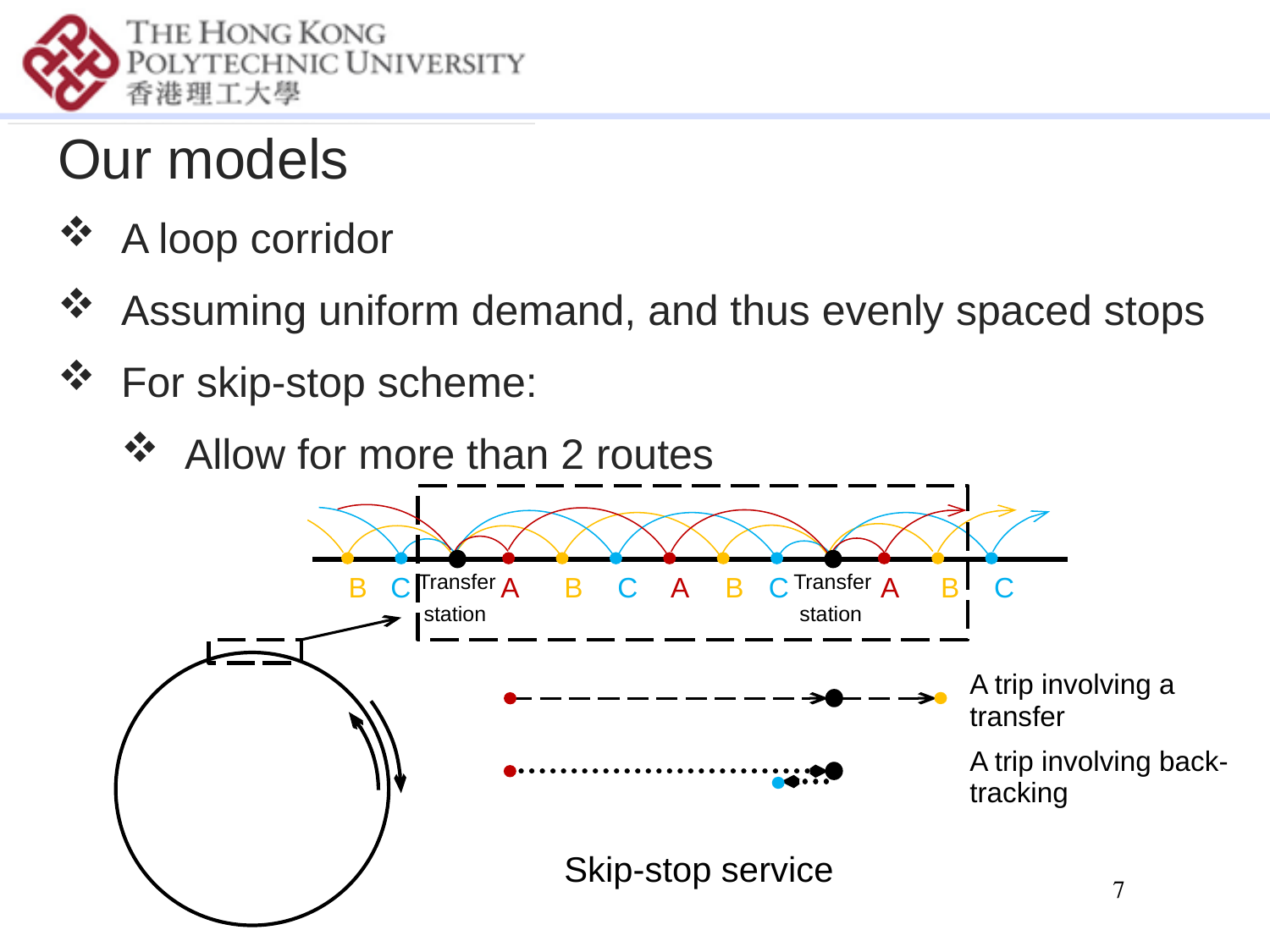

Our models
A loop corridor
Assuming uniform demand, and thus evenly spaced stops
For skip-stop scheme:
Allow for more than 2 routes

Transfer
 station
Transfer
 station
B
C
A
B
C
A
B
C
A
B
C

A trip involving a transfer

A trip involving back-tracking

Skip-stop service